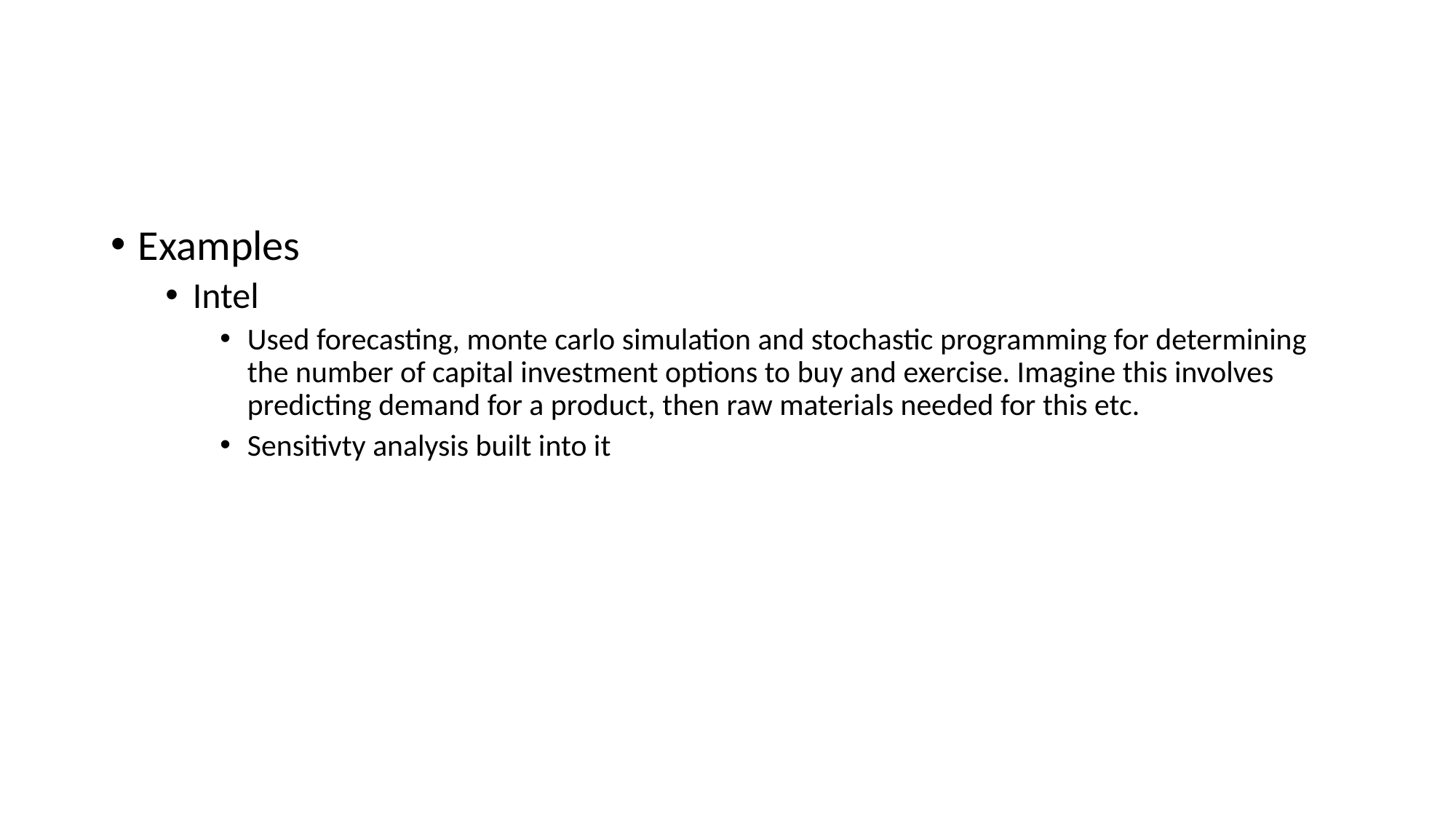

#
Examples
Intel
Used forecasting, monte carlo simulation and stochastic programming for determining the number of capital investment options to buy and exercise. Imagine this involves predicting demand for a product, then raw materials needed for this etc.
Sensitivty analysis built into it